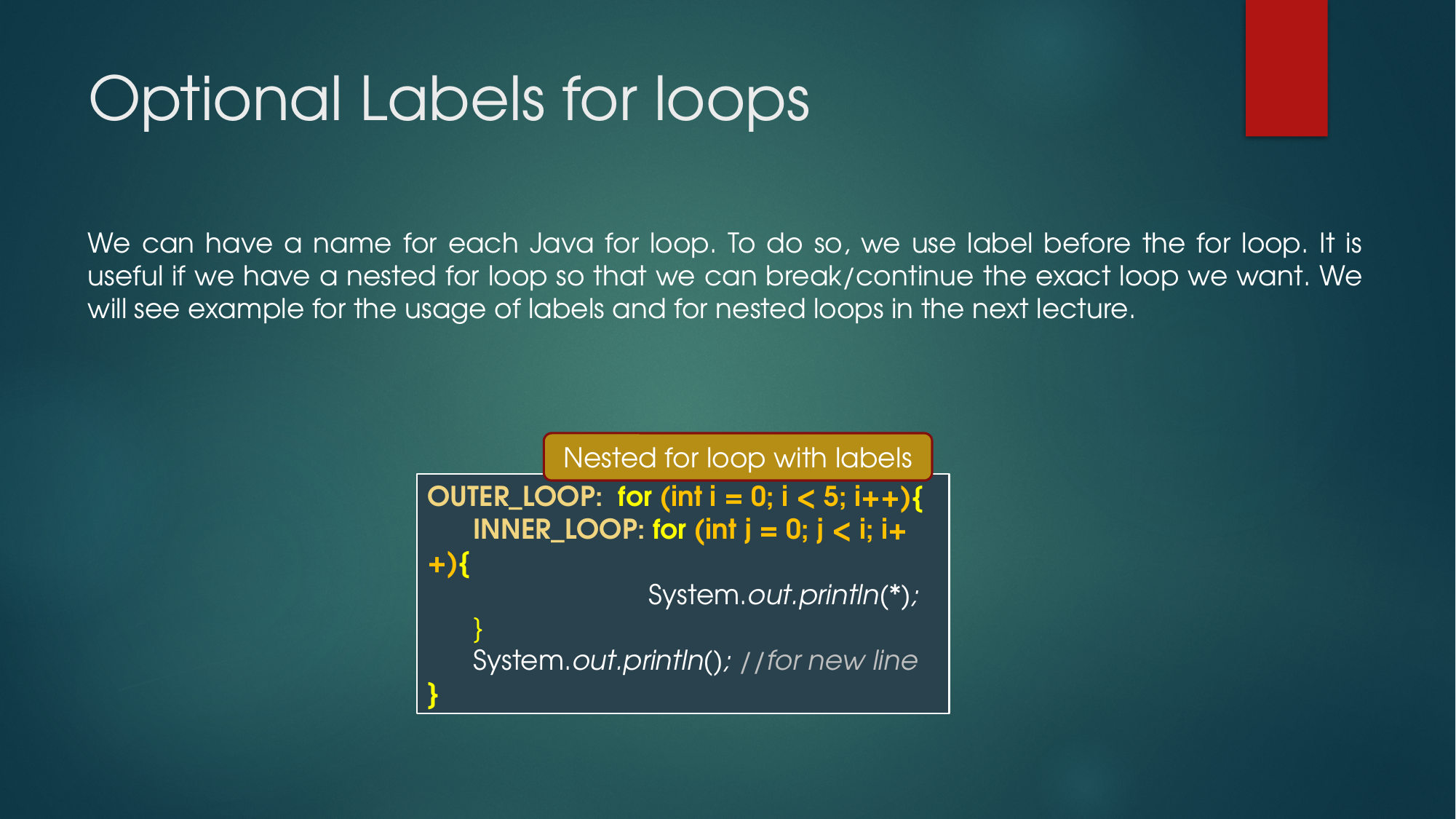

# Optional Labels for loops
We can have a name for each Java for loop. To do so, we use label before the for loop. It is useful if we have a nested for loop so that we can break/continue the exact loop we want. We will see example for the usage of labels and for nested loops in the next lecture.
Nested for loop with labels
OUTER_LOOP:  for (int i = 0; i < 5; i++){
      INNER_LOOP: for (int j = 0; j < i; i++){
                             System.out.println(*);
      }
      System.out.println(); //for new line
}